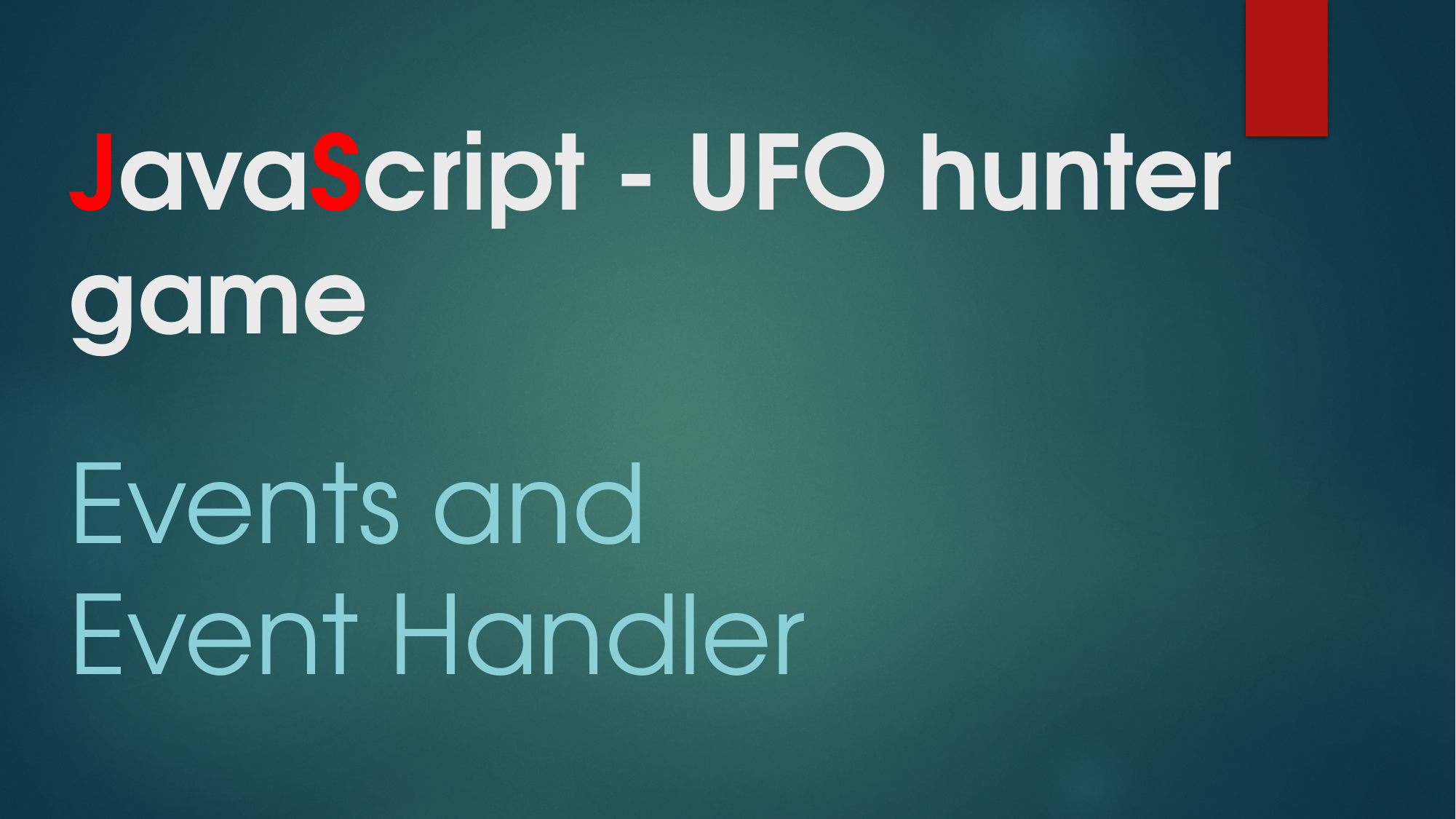

# JavaScript - UFO hunter game Events and Event Handler